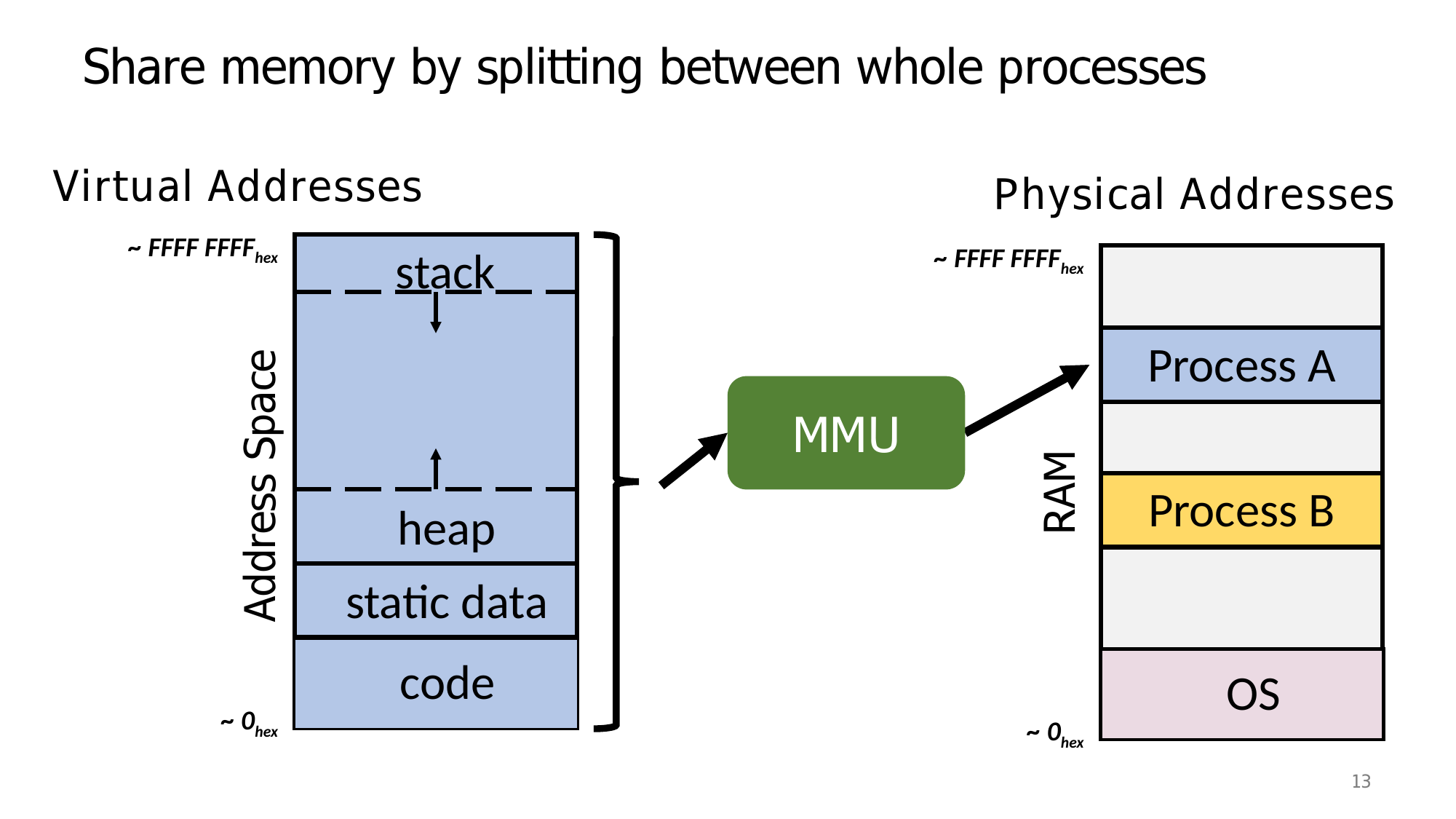

# Share memory by splitting between whole processes
Virtual Addresses
Physical Addresses
~ FFFF FFFFhex
stack

heap

static data

code
~ 0hex

~ FFFF FFFFhex

Process A

OS
~ 0hex
MMU
Address Space
RAM

Process B
13